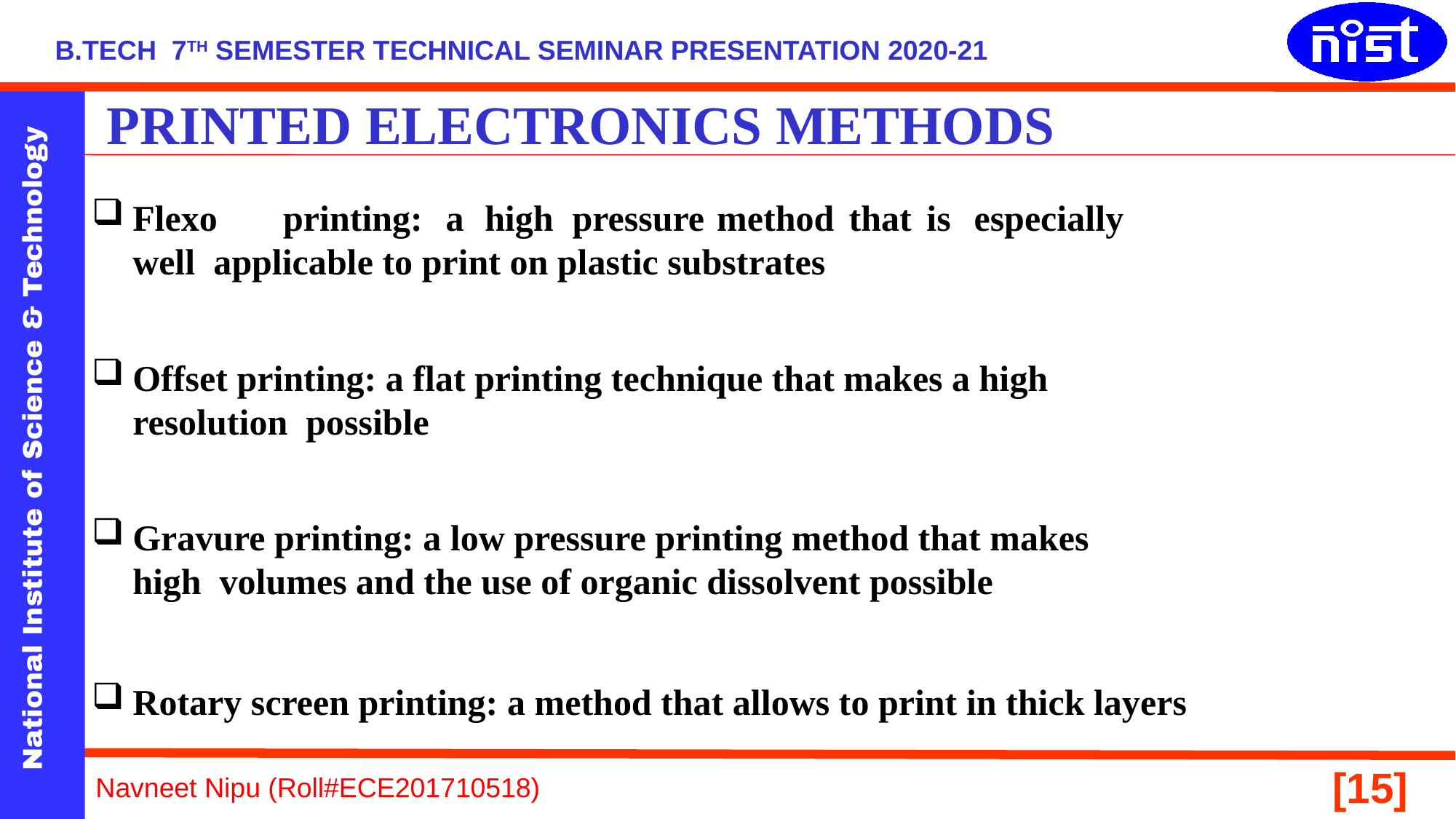

# PRINTED ELECTRONICS METHODS
Flexo	printing:	a	high	pressure	method	that	is	especially	well  applicable to print on plastic substrates

Offset printing: a flat printing technique that makes a high resolution  possible

Gravure printing: a low pressure printing method that makes high  volumes and the use of organic dissolvent possible
Rotary screen printing: a method that allows to print in thick layers